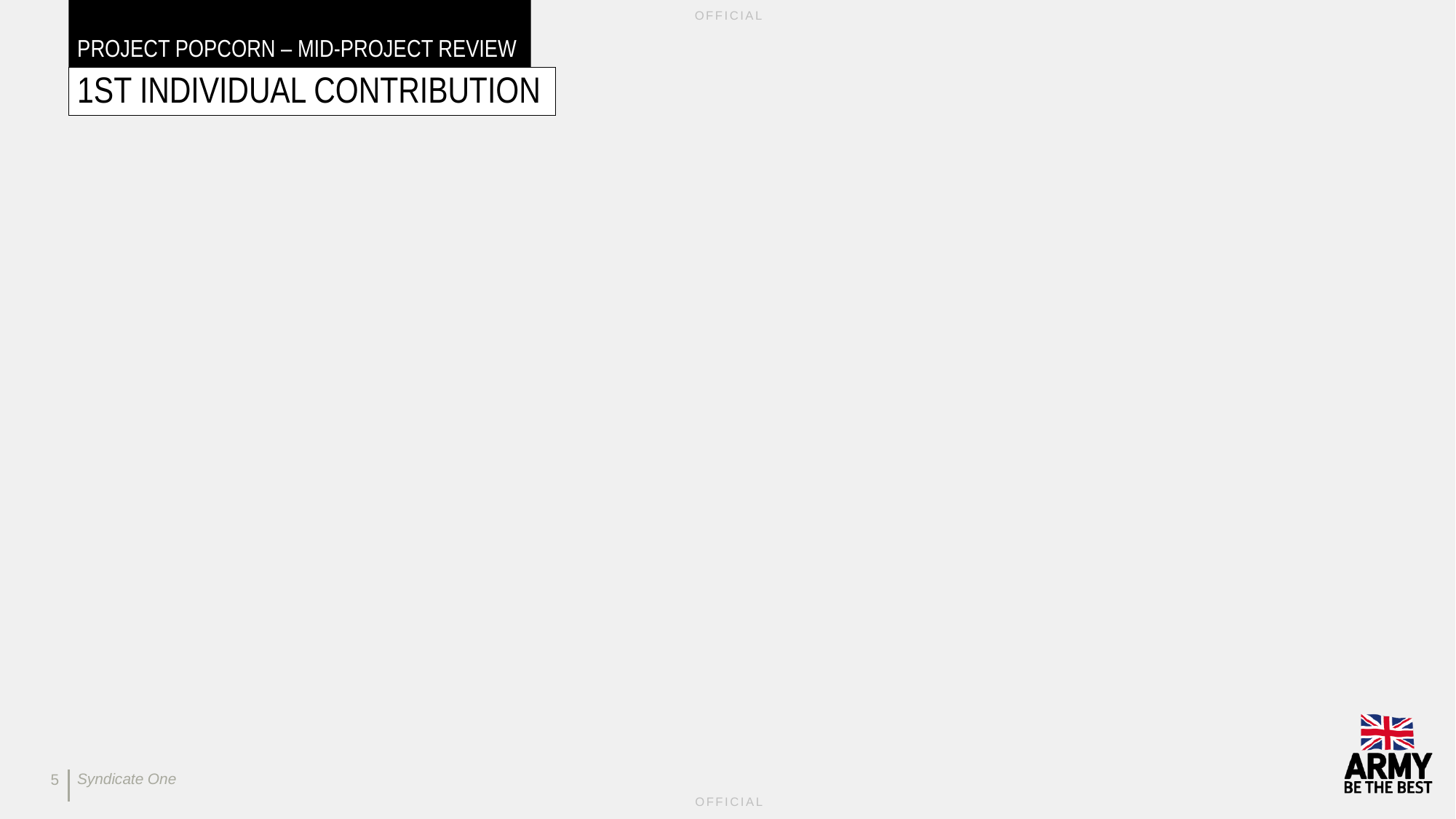

OFFICIAL

# Project Popcorn – mid-Project review
1st individual contribution

5
Syndicate One
OFFICIAL